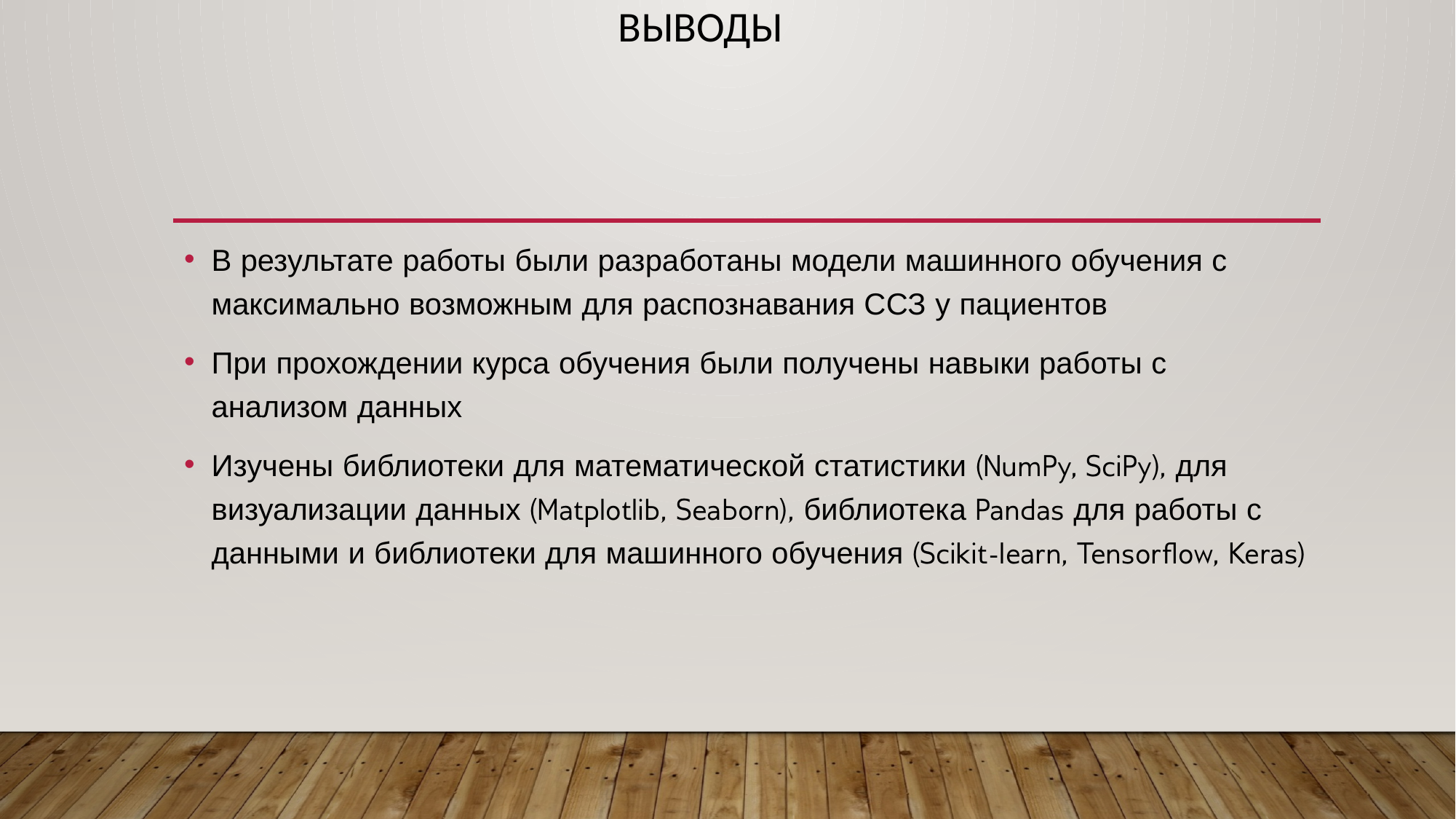

# Выводы
В результате работы были разработаны модели машинного обучения с максимально возможным для распознавания ССЗ у пациентов
При прохождении курса обучения были получены навыки работы с анализом данных
Изучены библиотеки для математической статистики (NumPy, SciPy), для визуализации данных (Matplotlib, Seaborn), библиотека Pandas для работы с данными и библиотеки для машинного обучения (Scikit-learn, Tensorflow, Keras)